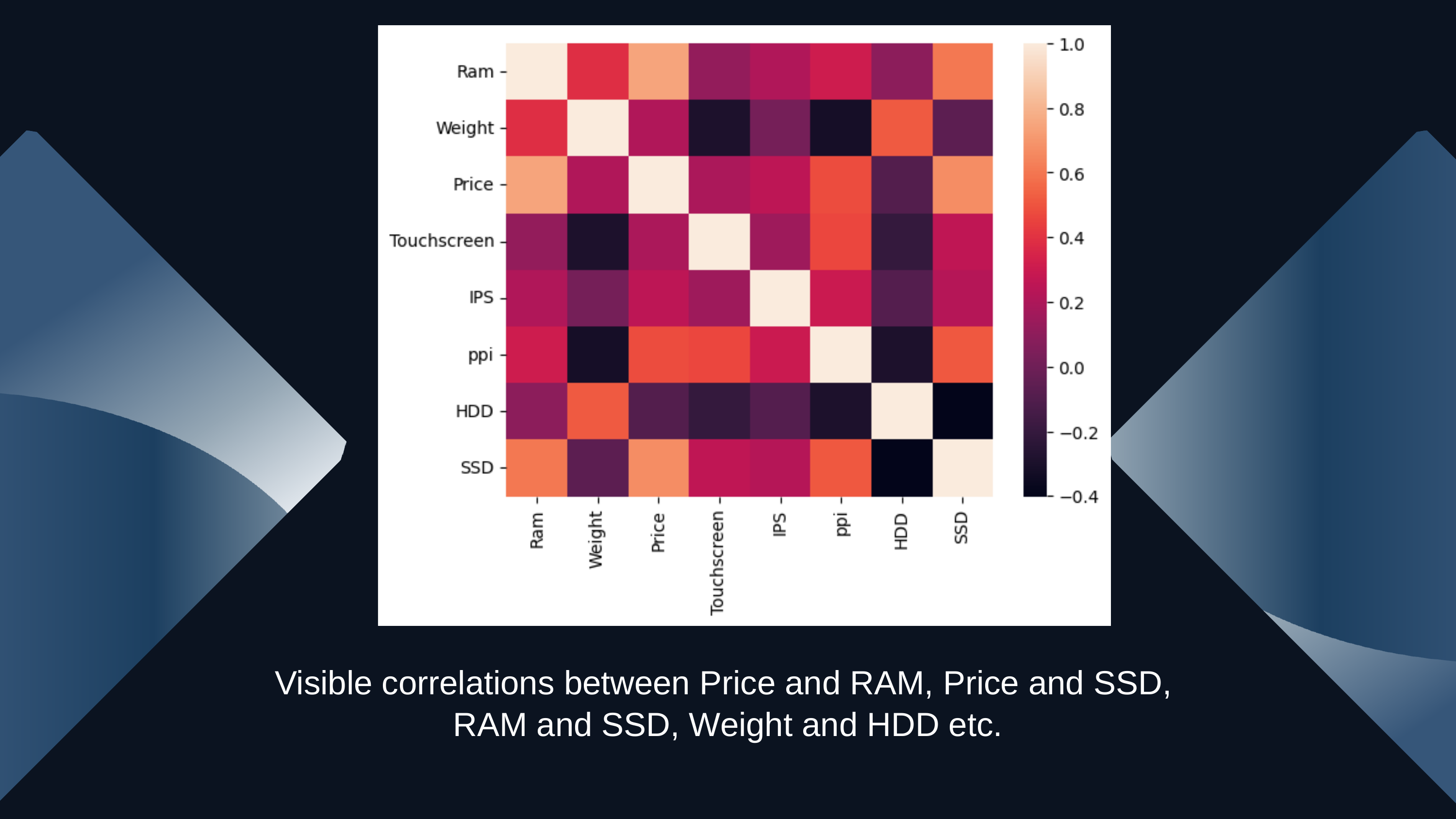

Visible correlations between Price and RAM, Price and SSD,
RAM and SSD, Weight and HDD etc.